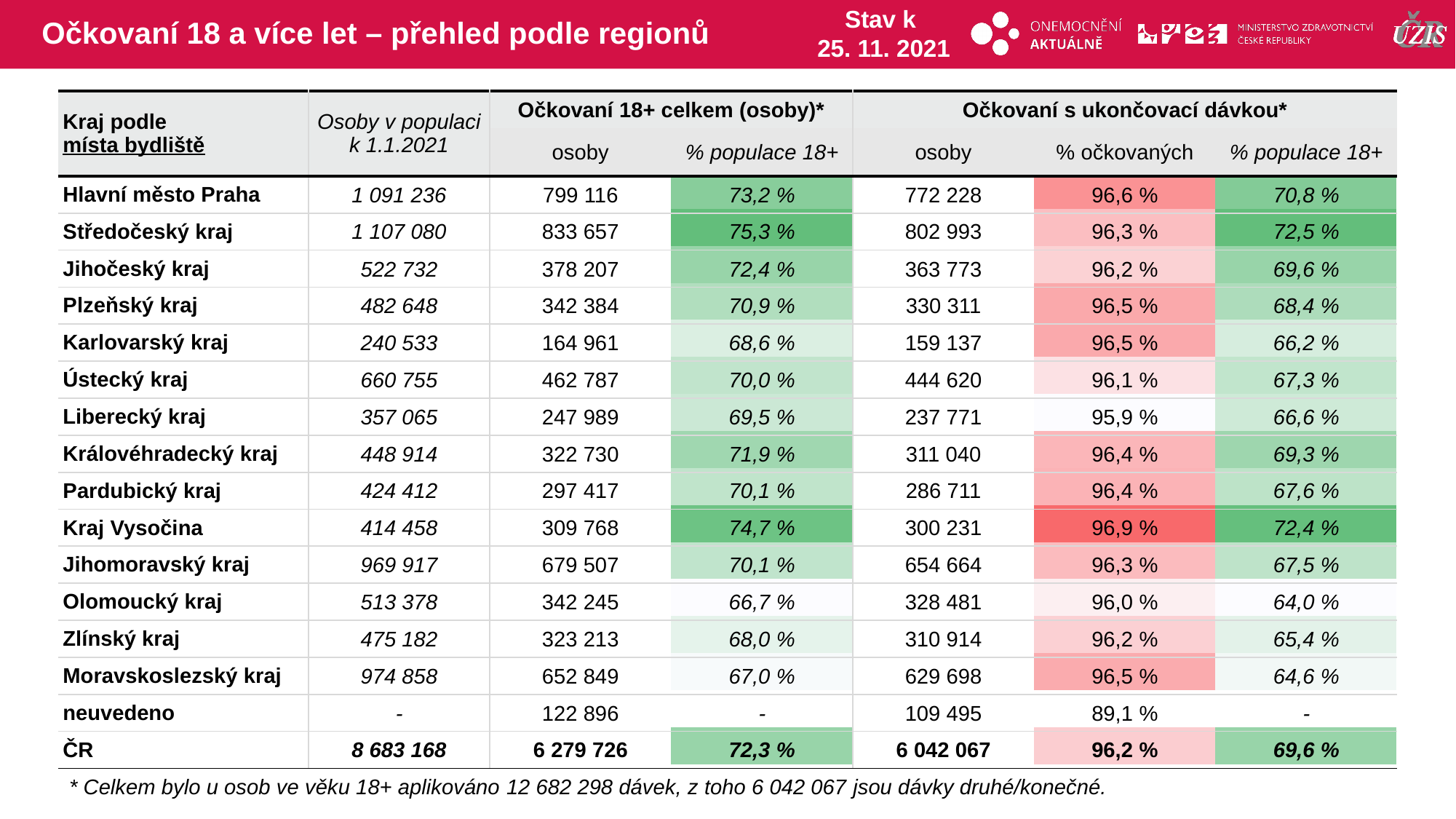

# Očkovaní 18 a více let – přehled podle regionů
Stav k
25. 11. 2021
| Kraj podle místa bydliště | Osoby v populaci k 1.1.2021 | Očkovaní 18+ celkem (osoby)\* |  | Očkovaní s ukončovací dávkou\* |  |  |
| --- | --- | --- | --- | --- | --- | --- |
|  |  | osoby | % populace 18+ | osoby | % očkovaných | % populace 18+ |
| Hlavní město Praha | 1 091 236 | 799 116 | 73,2 % | 772 228 | 96,6 % | 70,8 % |
| Středočeský kraj | 1 107 080 | 833 657 | 75,3 % | 802 993 | 96,3 % | 72,5 % |
| Jihočeský kraj | 522 732 | 378 207 | 72,4 % | 363 773 | 96,2 % | 69,6 % |
| Plzeňský kraj | 482 648 | 342 384 | 70,9 % | 330 311 | 96,5 % | 68,4 % |
| Karlovarský kraj | 240 533 | 164 961 | 68,6 % | 159 137 | 96,5 % | 66,2 % |
| Ústecký kraj | 660 755 | 462 787 | 70,0 % | 444 620 | 96,1 % | 67,3 % |
| Liberecký kraj | 357 065 | 247 989 | 69,5 % | 237 771 | 95,9 % | 66,6 % |
| Královéhradecký kraj | 448 914 | 322 730 | 71,9 % | 311 040 | 96,4 % | 69,3 % |
| Pardubický kraj | 424 412 | 297 417 | 70,1 % | 286 711 | 96,4 % | 67,6 % |
| Kraj Vysočina | 414 458 | 309 768 | 74,7 % | 300 231 | 96,9 % | 72,4 % |
| Jihomoravský kraj | 969 917 | 679 507 | 70,1 % | 654 664 | 96,3 % | 67,5 % |
| Olomoucký kraj | 513 378 | 342 245 | 66,7 % | 328 481 | 96,0 % | 64,0 % |
| Zlínský kraj | 475 182 | 323 213 | 68,0 % | 310 914 | 96,2 % | 65,4 % |
| Moravskoslezský kraj | 974 858 | 652 849 | 67,0 % | 629 698 | 96,5 % | 64,6 % |
| neuvedeno | - | 122 896 | - | 109 495 | 89,1 % | - |
| ČR | 8 683 168 | 6 279 726 | 72,3 % | 6 042 067 | 96,2 % | 69,6 % |
|  |  |  |  |  |  |
| --- | --- | --- | --- | --- | --- |
|  |  |  |  |  |  |
|  |  |  |  |  |  |
|  |  |  |  |  |  |
|  |  |  |  |  |  |
|  |  |  |  |  |  |
|  |  |  |  |  |  |
|  |  |  |  |  |  |
|  |  |  |  |  |  |
|  |  |  |  |  |  |
|  |  |  |  |  |  |
|  |  |  |  |  |  |
|  |  |  |  |  |  |
|  |  |  |  |  |  |
|  |  |  |  |  |  |
|  |  |  |  |  |  |
* Celkem bylo u osob ve věku 18+ aplikováno 12 682 298 dávek, z toho 6 042 067 jsou dávky druhé/konečné.